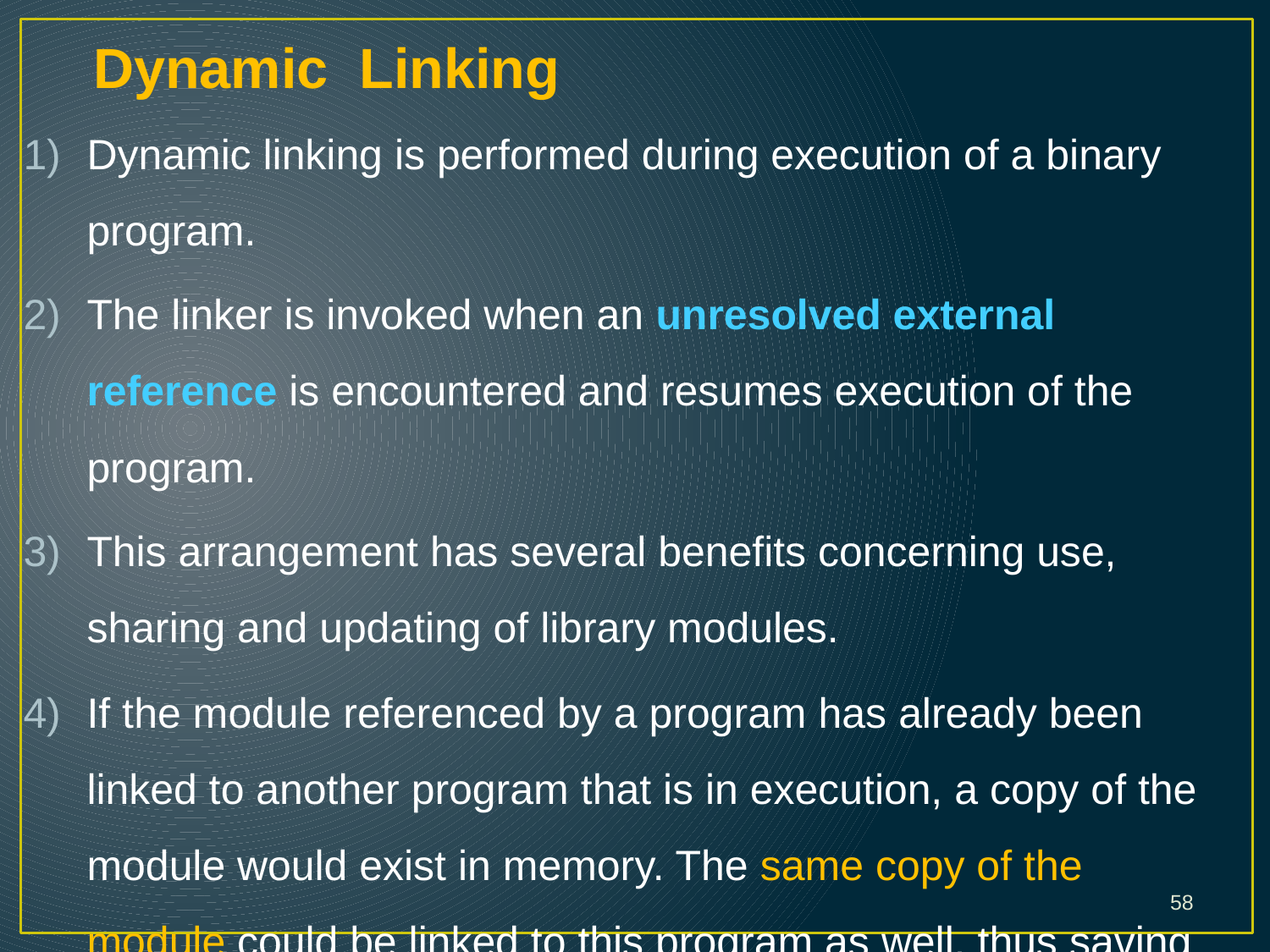

Dynamic  Linking
Dynamic linking is performed during execution of a binary program.
The linker is invoked when an unresolved external reference is encountered and resumes execution of the program.
This arrangement has several benefits concerning use, sharing and updating of library modules.
If the module referenced by a program has already been linked to another program that is in execution, a copy of the module would exist in memory. The same copy of the module could be linked to this program as well, thus saving memory.
58